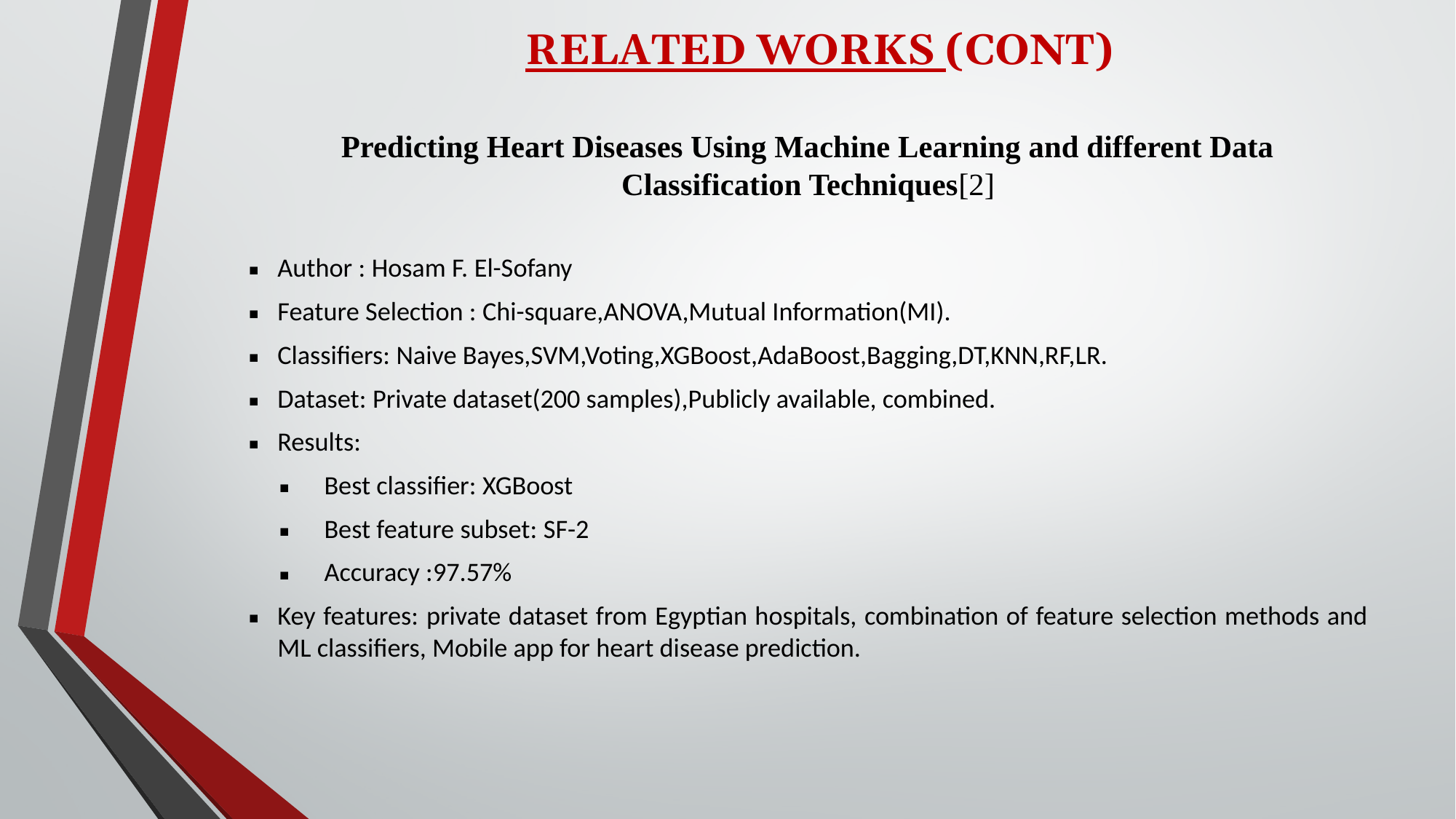

# RELATED WORKS (CONT)
Predicting Heart Diseases Using Machine Learning and different Data Classification Techniques[2]

Author : Hosam F. El-Sofany
Feature Selection : Chi-square,ANOVA,Mutual Information(MI).
Classifiers: Naive Bayes,SVM,Voting,XGBoost,AdaBoost,Bagging,DT,KNN,RF,LR.
Dataset: Private dataset(200 samples),Publicly available, combined.
Results:
Best classifier: XGBoost
Best feature subset: SF-2
Accuracy :97.57%
Key features: private dataset from Egyptian hospitals, combination of feature selection methods and ML classifiers, Mobile app for heart disease prediction.